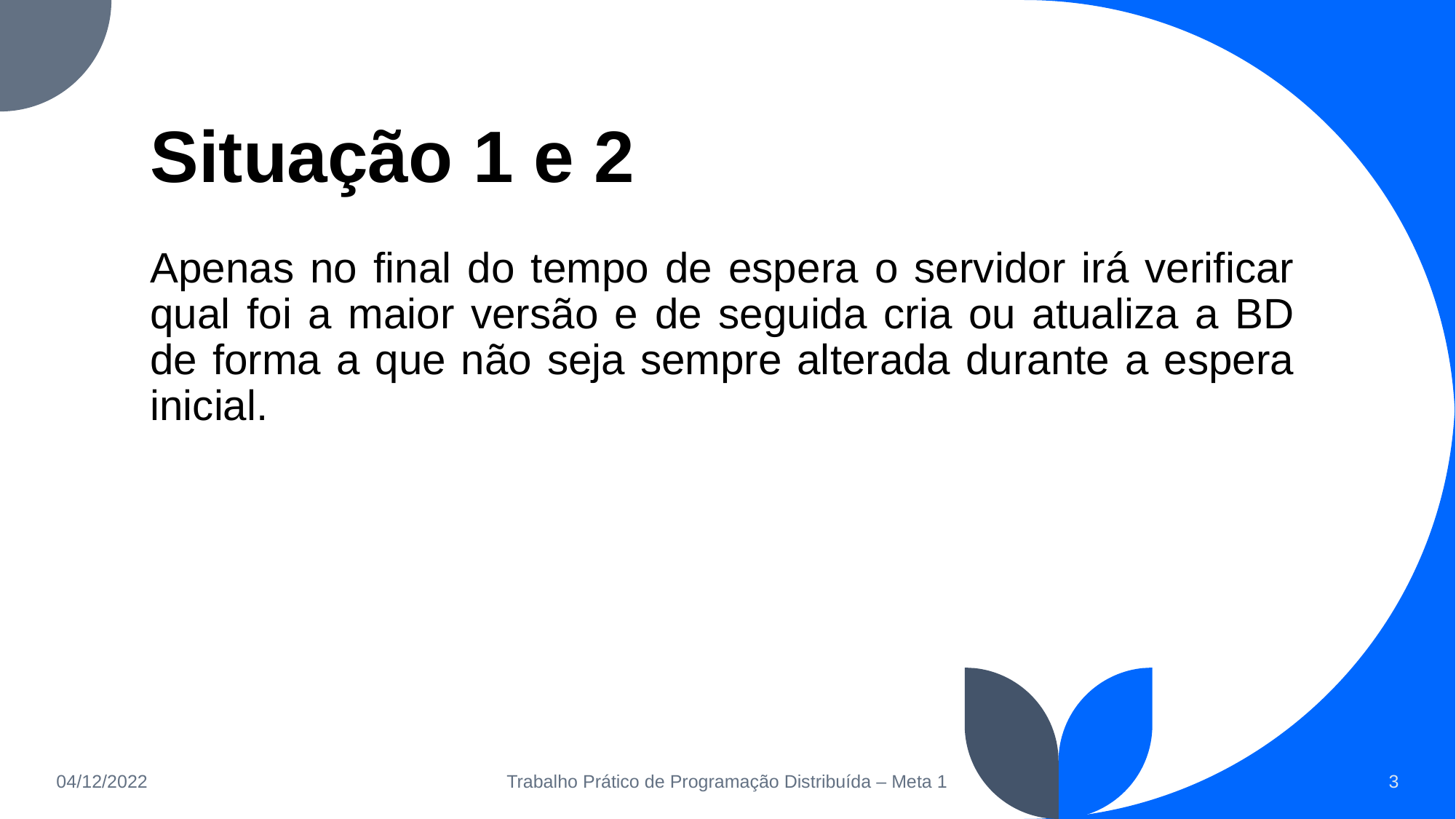

# Situação 1 e 2
Apenas no final do tempo de espera o servidor irá verificar qual foi a maior versão e de seguida cria ou atualiza a BD de forma a que não seja sempre alterada durante a espera inicial.
04/12/2022
Trabalho Prático de Programação Distribuída – Meta 1
3